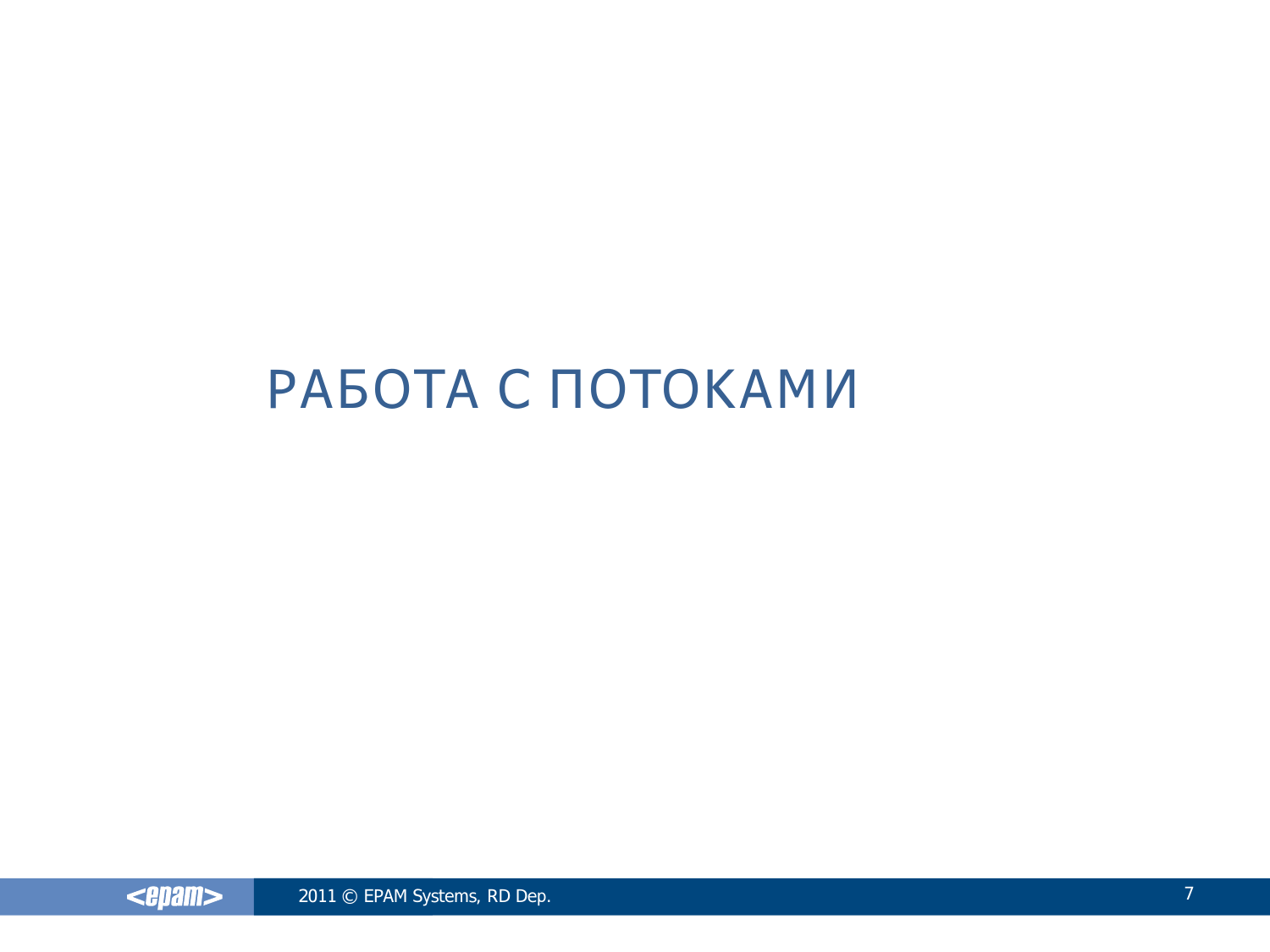

# Работа с потоками
7
2011 © EPAM Systems, RD Dep.